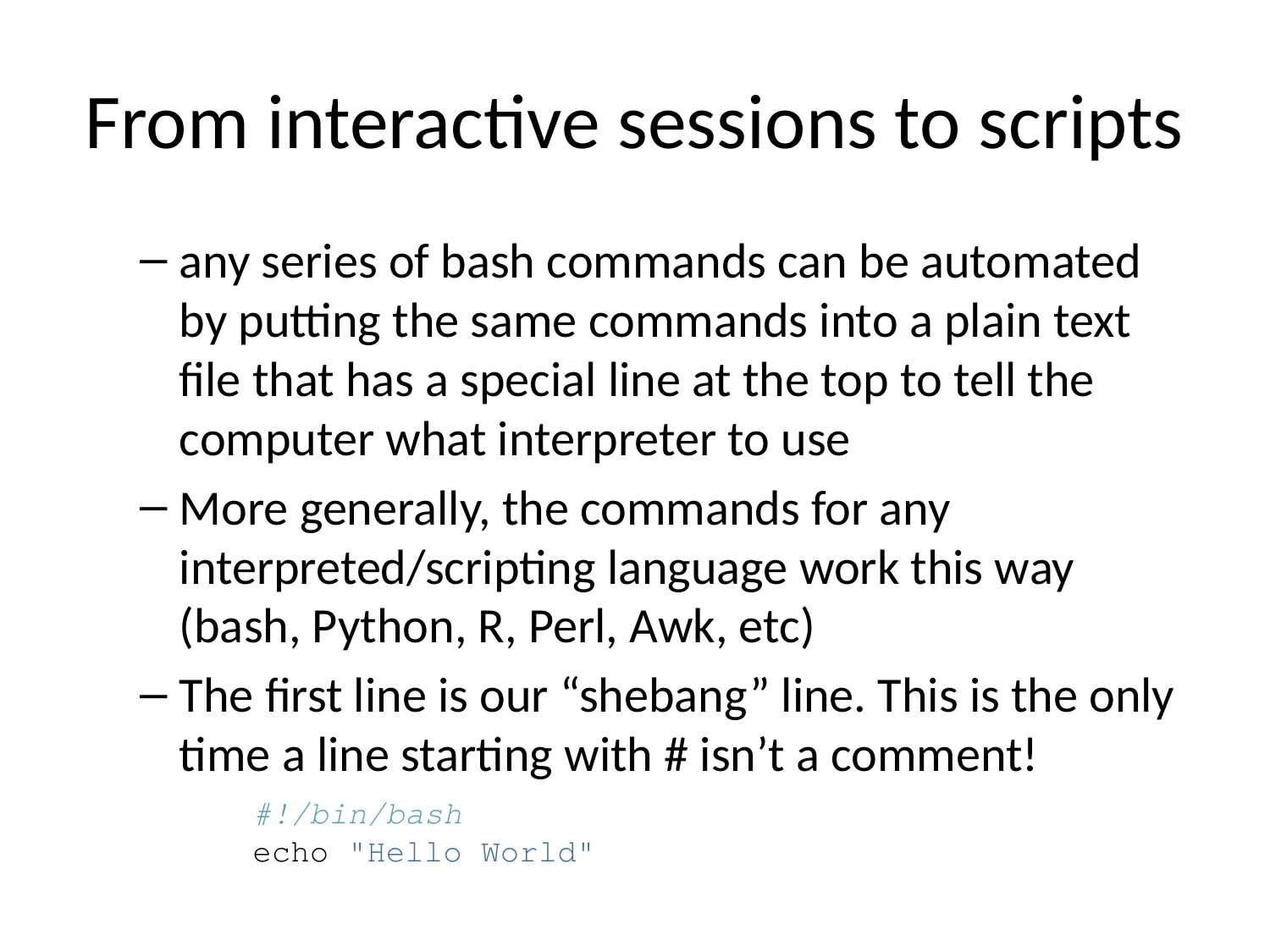

# From interactive sessions to scripts
any series of bash commands can be automated by putting the same commands into a plain text file that has a special line at the top to tell the computer what interpreter to use
More generally, the commands for any interpreted/scripting language work this way (bash, Python, R, Perl, Awk, etc)
The first line is our “shebang” line. This is the only time a line starting with # isn’t a comment!
#!/bin/bash
echo "Hello World"